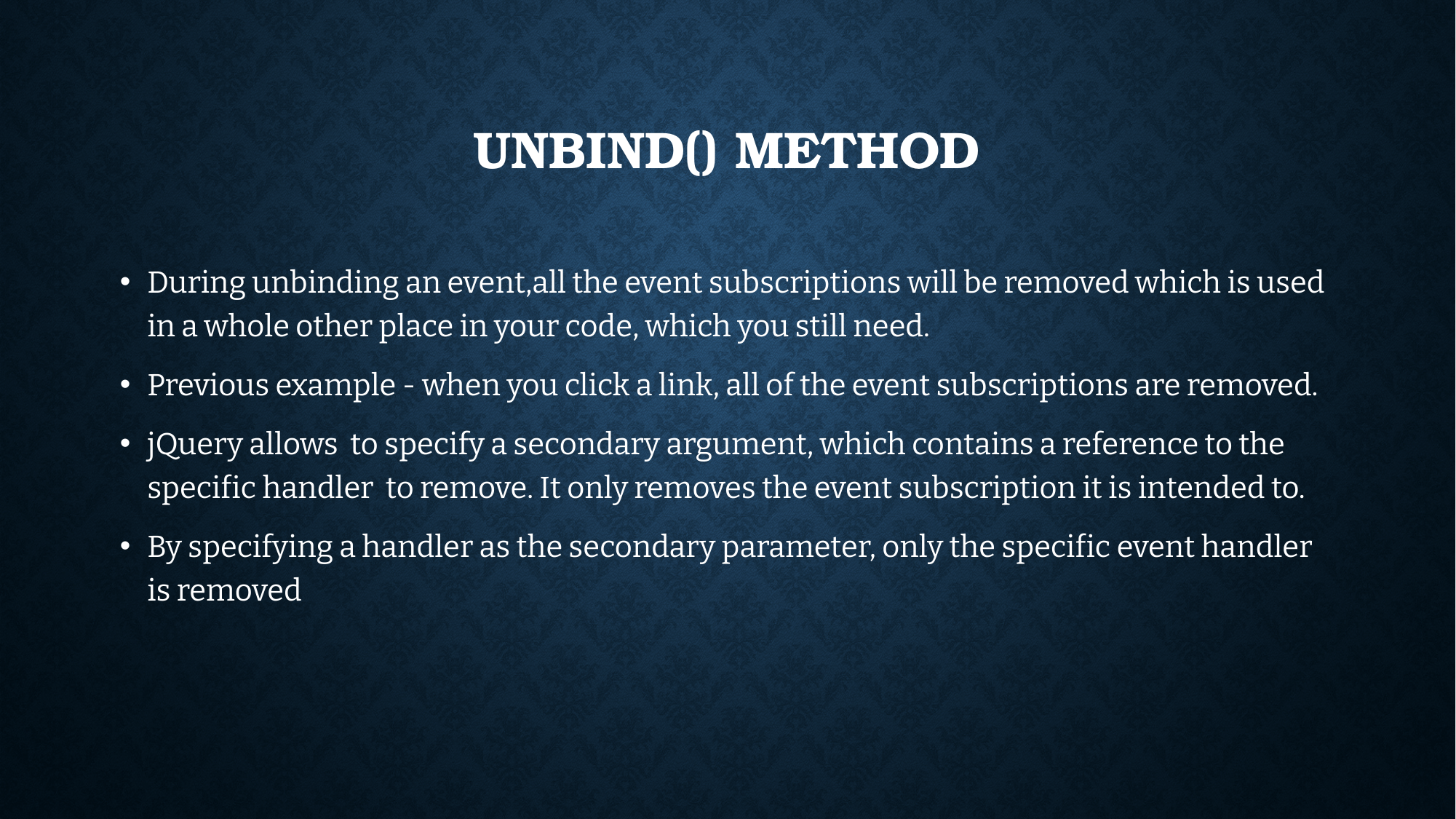

# unbind() method
During unbinding an event,all the event subscriptions will be removed which is used in a whole other place in your code, which you still need.
Previous example - when you click a link, all of the event subscriptions are removed.
jQuery allows  to specify a secondary argument, which contains a reference to the specific handler  to remove. It only removes the event subscription it is intended to.
By specifying a handler as the secondary parameter, only the specific event handler is removed